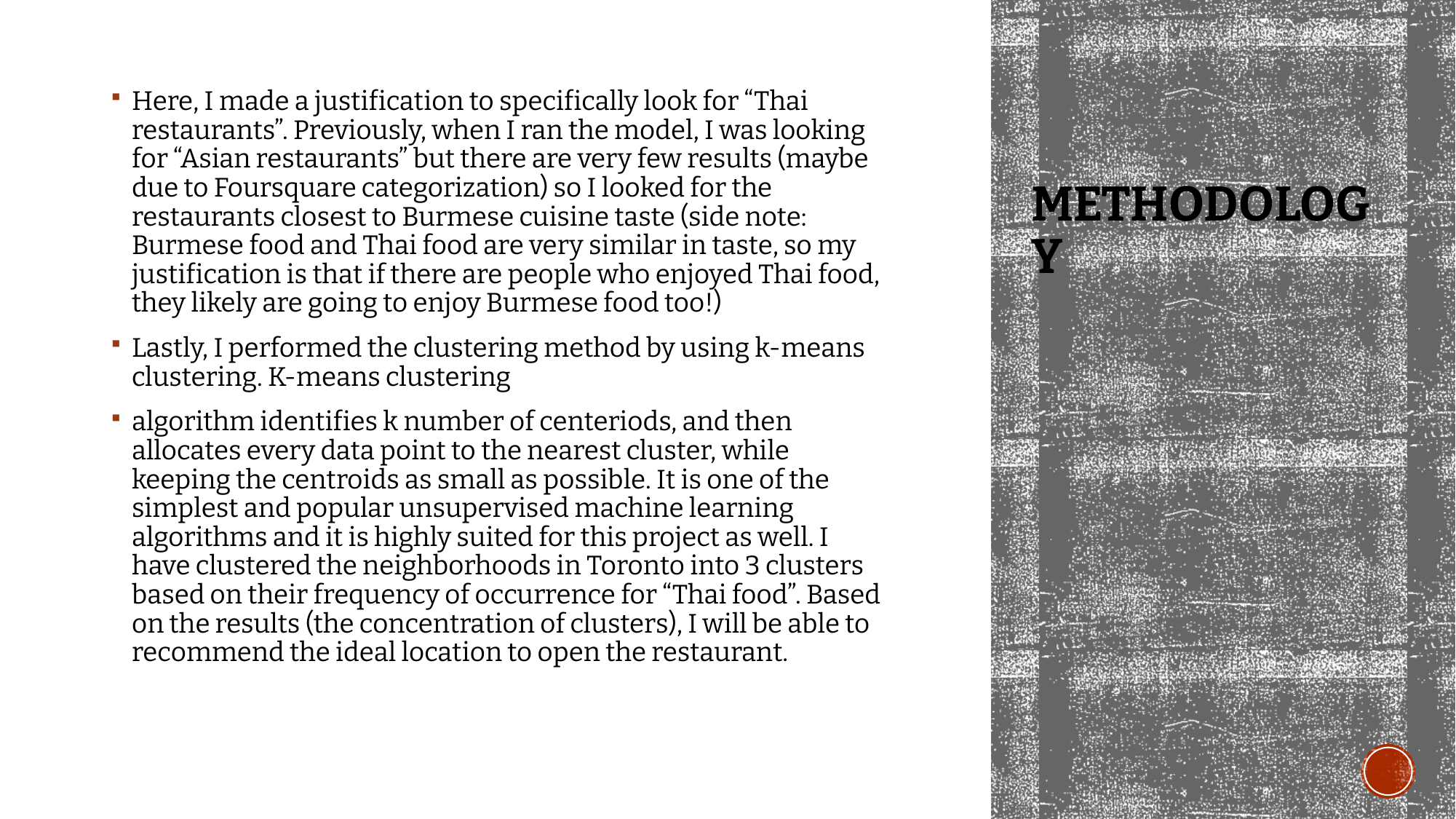

Here, I made a justification to specifically look for “Thai restaurants”. Previously, when I ran the model, I was looking for “Asian restaurants” but there are very few results (maybe due to Foursquare categorization) so I looked for the restaurants closest to Burmese cuisine taste (side note: Burmese food and Thai food are very similar in taste, so my justification is that if there are people who enjoyed Thai food, they likely are going to enjoy Burmese food too!)
Lastly, I performed the clustering method by using k-means clustering. K-means clustering
algorithm identifies k number of centeriods, and then allocates every data point to the nearest cluster, while keeping the centroids as small as possible. It is one of the simplest and popular unsupervised machine learning algorithms and it is highly suited for this project as well. I have clustered the neighborhoods in Toronto into 3 clusters based on their frequency of occurrence for “Thai food”. Based on the results (the concentration of clusters), I will be able to recommend the ideal location to open the restaurant.
# Methodology